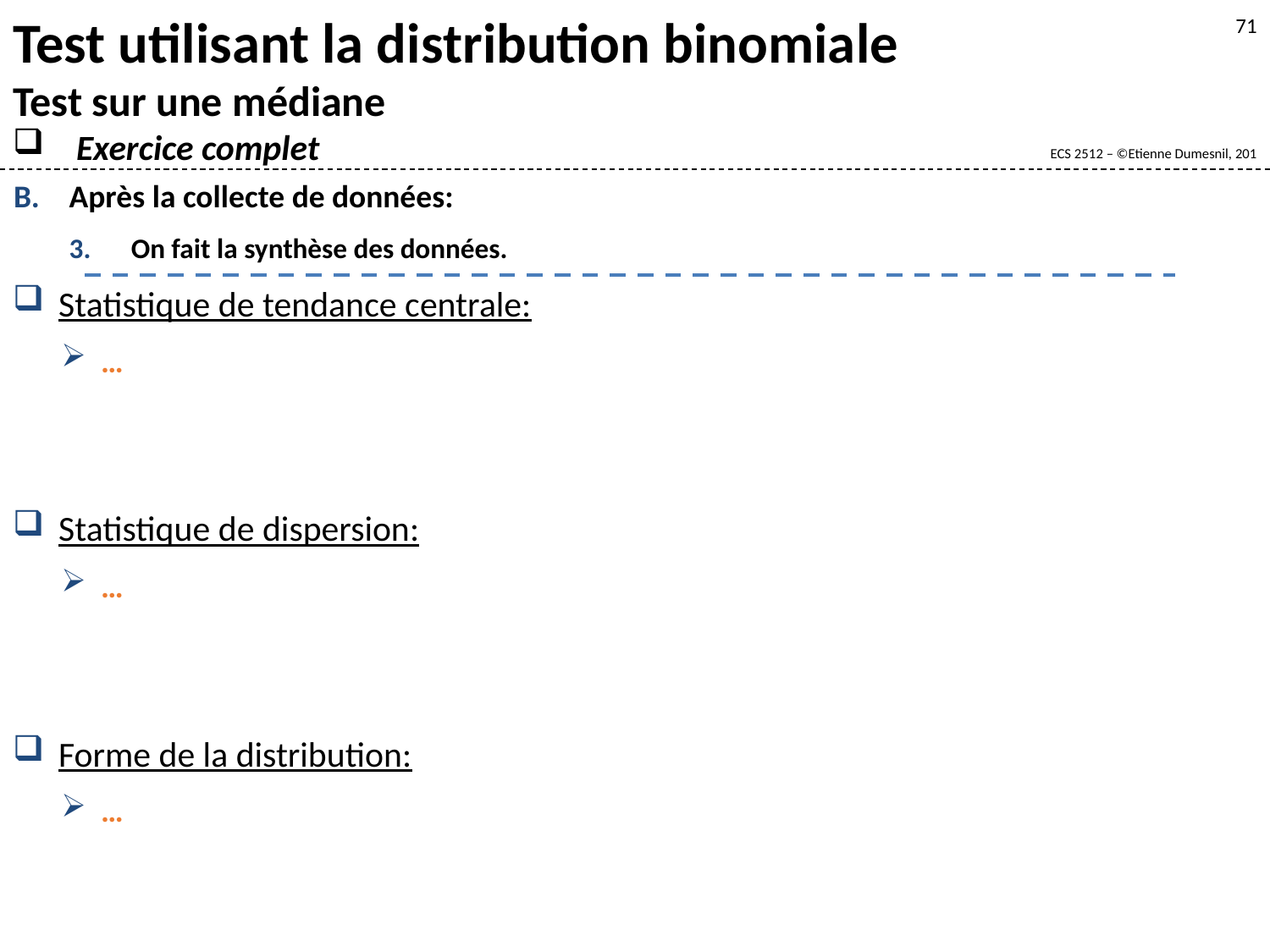

Test utilisant la distribution binomiale
Test sur une médiane
Exercice complet
71

Après la collecte de données:
 On fait la synthèse des données.
Statistique de tendance centrale:
…

Statistique de dispersion:
…

Forme de la distribution:
…